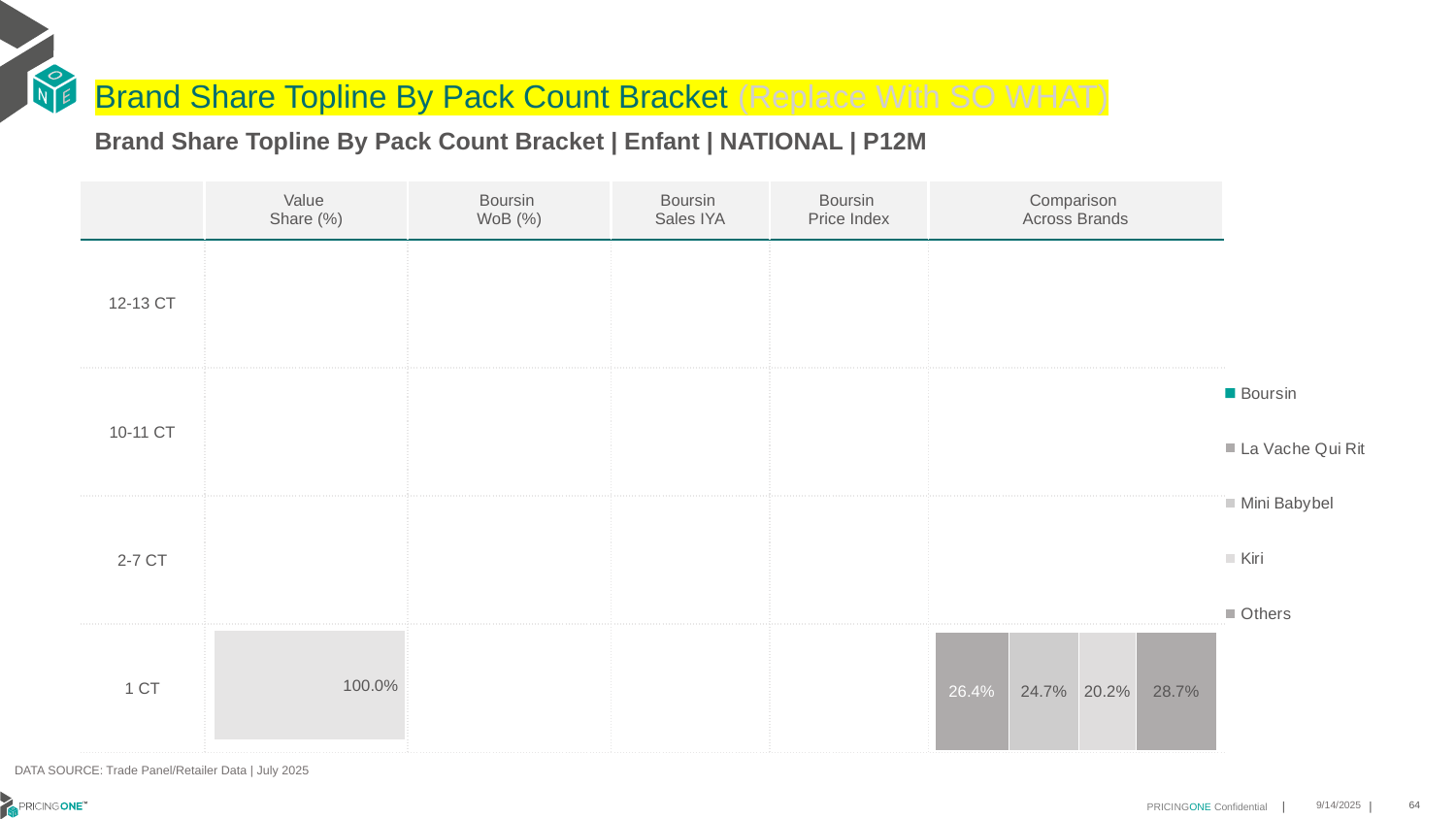

# Brand Share Topline By Pack Count Bracket (Replace With SO WHAT)
Brand Share Topline By Pack Count Bracket | Enfant | NATIONAL | P12M
|  | Value Share (%) | Boursin WoB (%) | Boursin Sales IYA | Boursin Price Index | Comparison Across Brands |
| --- | --- | --- | --- | --- | --- |
| 12-13 CT |  |  |  |  |  |
| 10-11 CT |  |  |  |  |  |
| 2-7 CT |  |  |  |  |  |
| 1 CT |  |  |  |  |  |

### Chart

| Category | Boursin | La Vache Qui Rit | Mini Babybel | Kiri | Others |
|---|---|---|---|---|---|
| 12-13 CT | None | None | None | None | None |
| 10-11 CT | None | None | None | None | None |
| 2-7 CT | None | None | None | None | None |
| 1 CT | None | 0.2643026268518659 | 0.2469451987128903 | 0.20163909100838984 | 0.28711147861456227 |

### Chart

| Category | Value Share |
|---|---|
|  | None |

### Chart

| Category | Brand WoB % |
|---|---|
|  | None |
DATA SOURCE: Trade Panel/Retailer Data | July 2025

9/14/2025
64